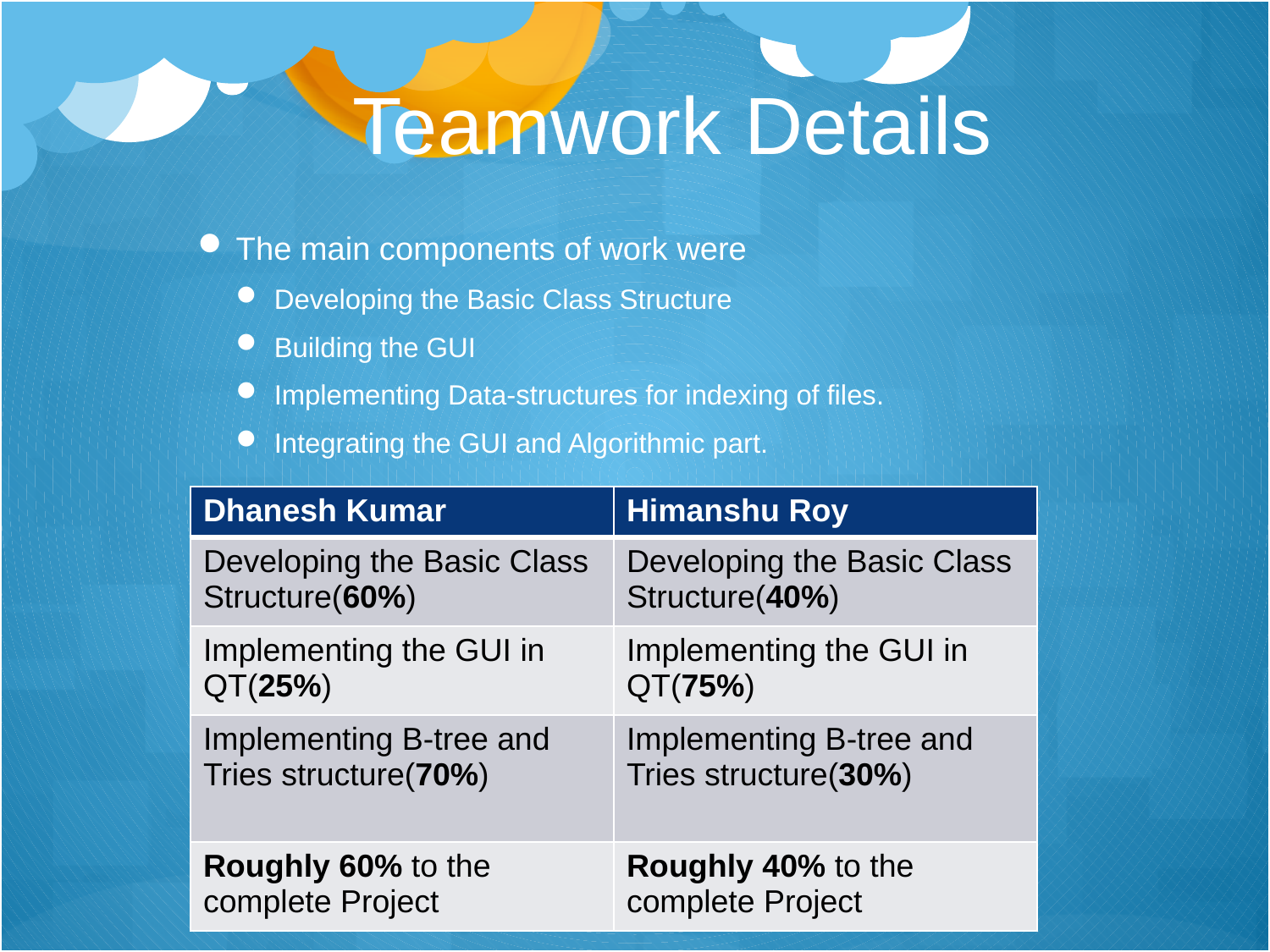

# Teamwork Details
The main components of work were
Developing the Basic Class Structure
Building the GUI
Implementing Data-structures for indexing of files.
Integrating the GUI and Algorithmic part.

| Dhanesh Kumar | Himanshu Roy |
| --- | --- |
| Developing the Basic Class Structure(60%) | Developing the Basic Class Structure(40%) |
| Implementing the GUI in QT(25%) | Implementing the GUI in QT(75%) |
| Implementing B-tree and Tries structure(70%) | Implementing B-tree and Tries structure(30%) |
| Roughly 60% to the complete Project | Roughly 40% to the complete Project |